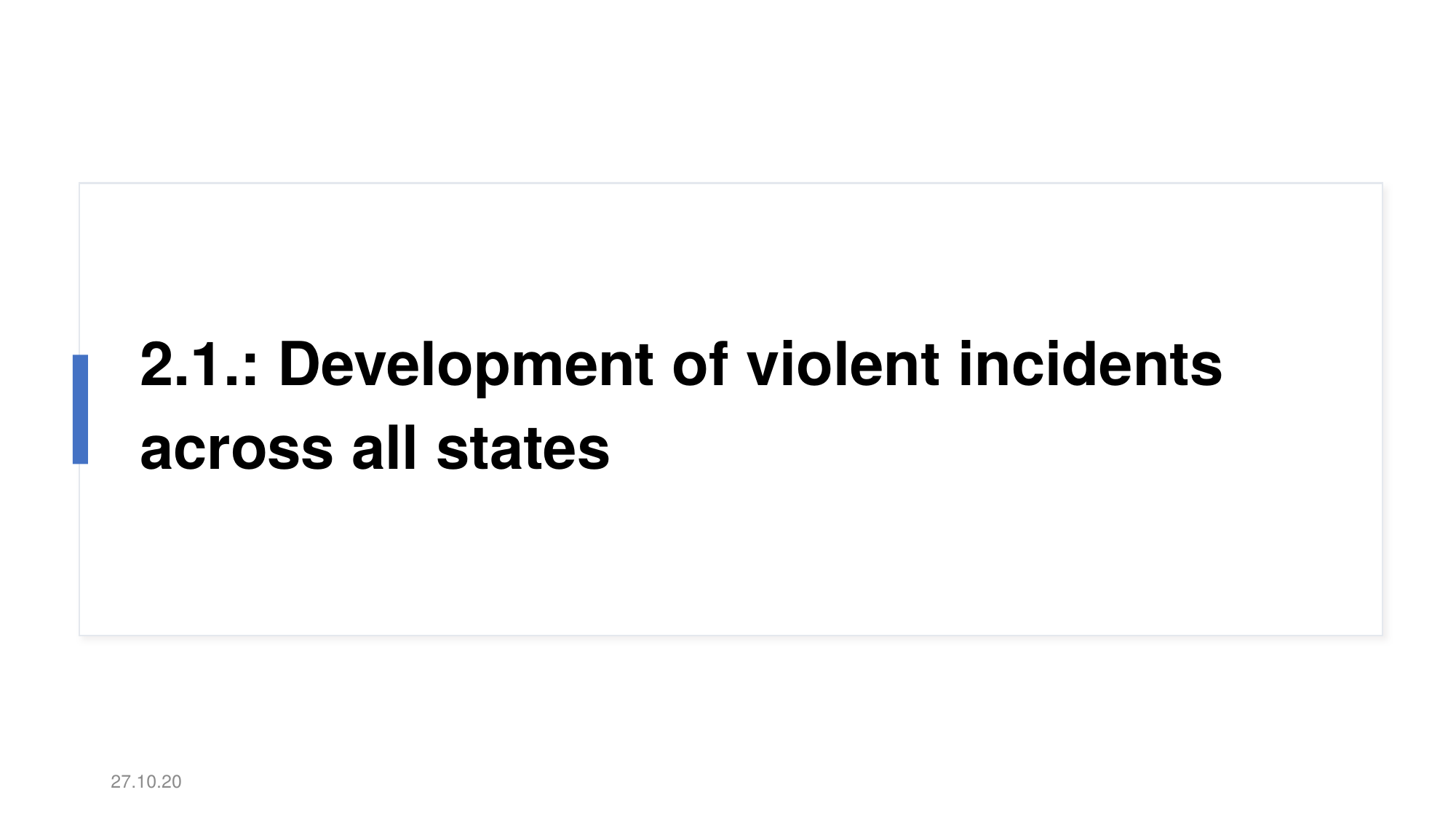

# 2.1.: Development of violent incidents across all states
27.10.20